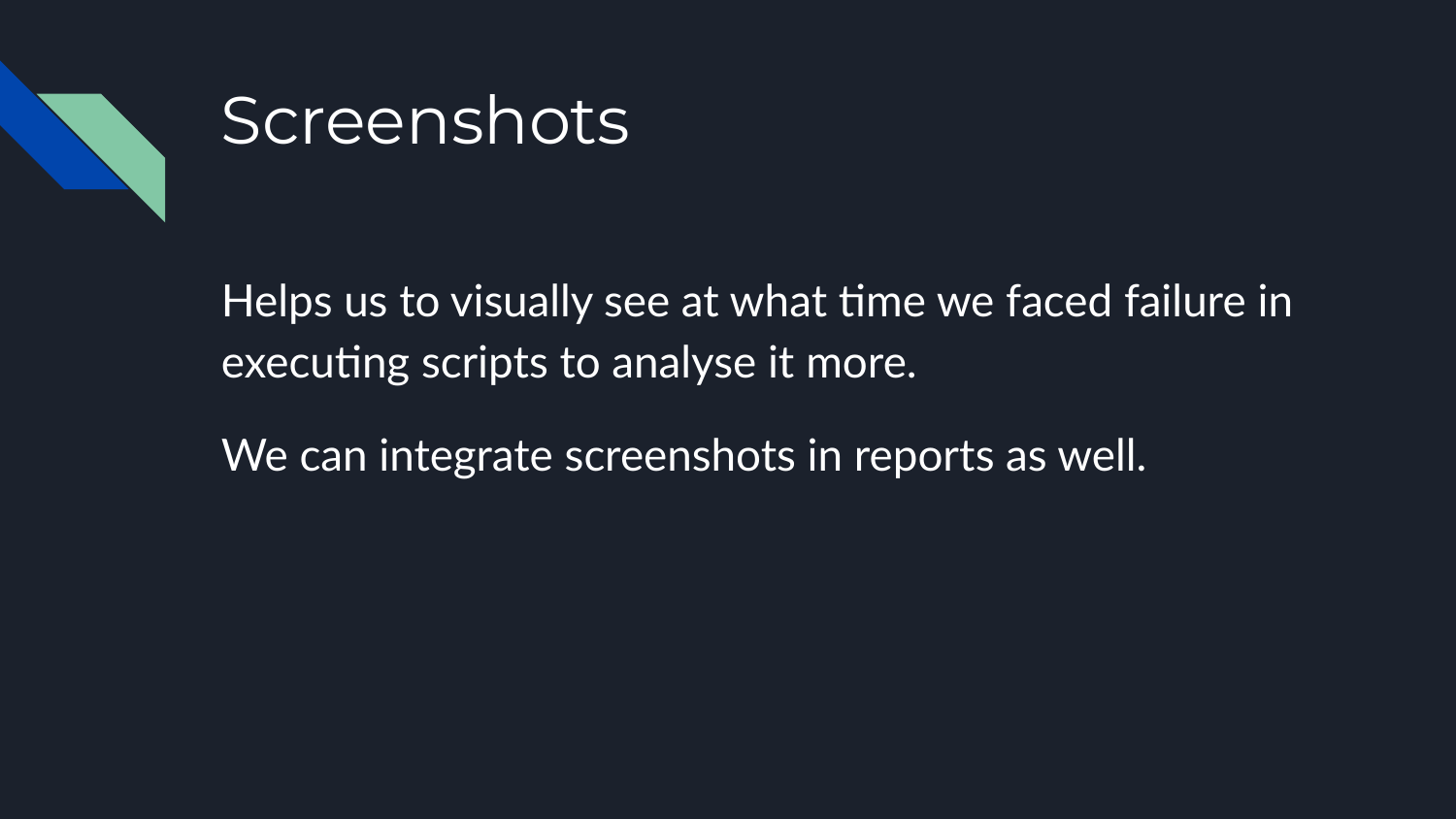

# Screenshots
Helps us to visually see at what time we faced failure in executing scripts to analyse it more.
We can integrate screenshots in reports as well.